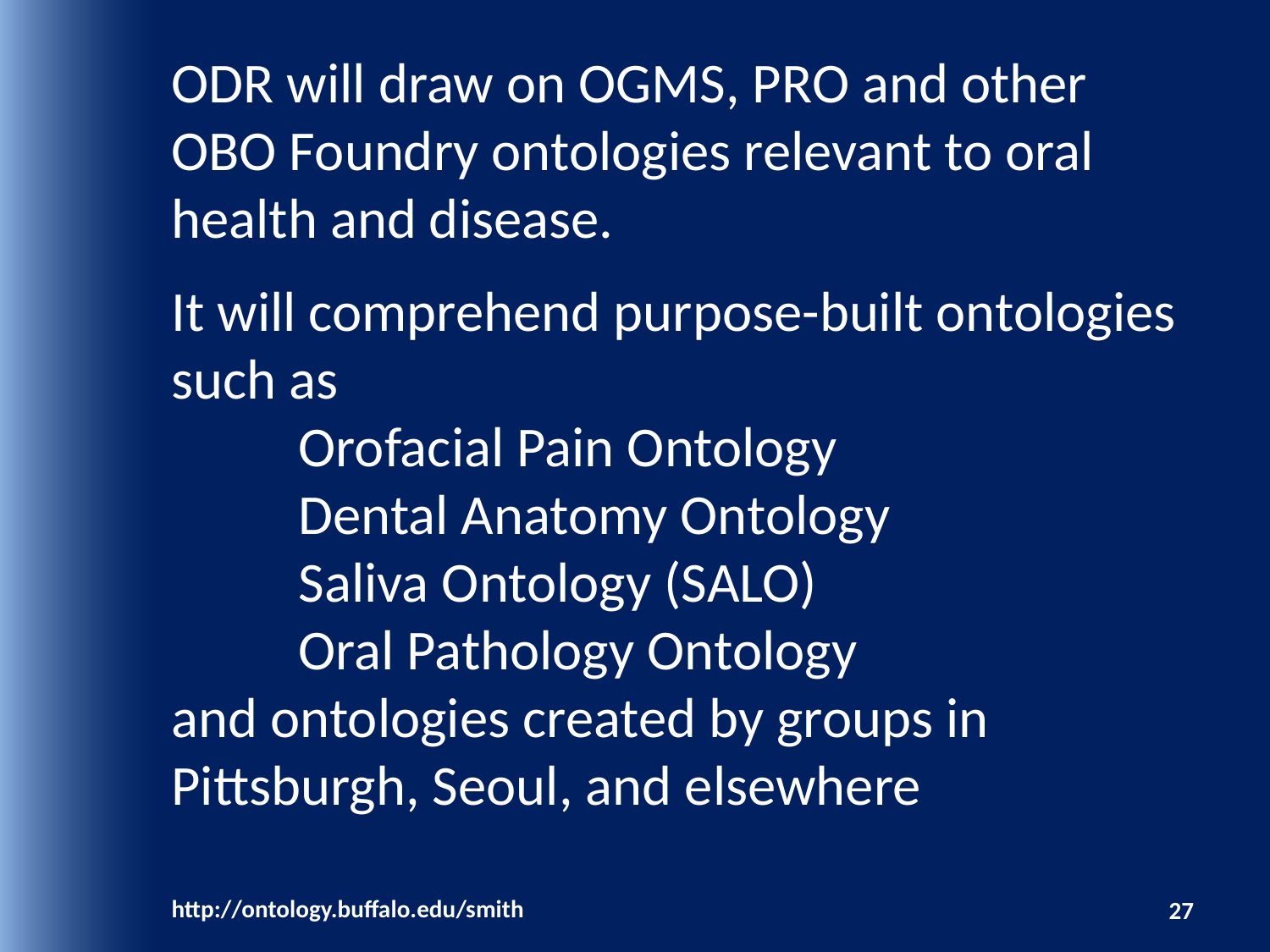

# ODR will draw on OGMS, PRO and other OBO Foundry ontologies relevant to oral health and disease. It will comprehend purpose-built ontologies such as Orofacial Pain Ontology Dental Anatomy Ontology Saliva Ontology (SALO) Oral Pathology Ontology and ontologies created by groups in Pittsburgh, Seoul, and elsewhere
http://ontology.buffalo.edu/smith
27